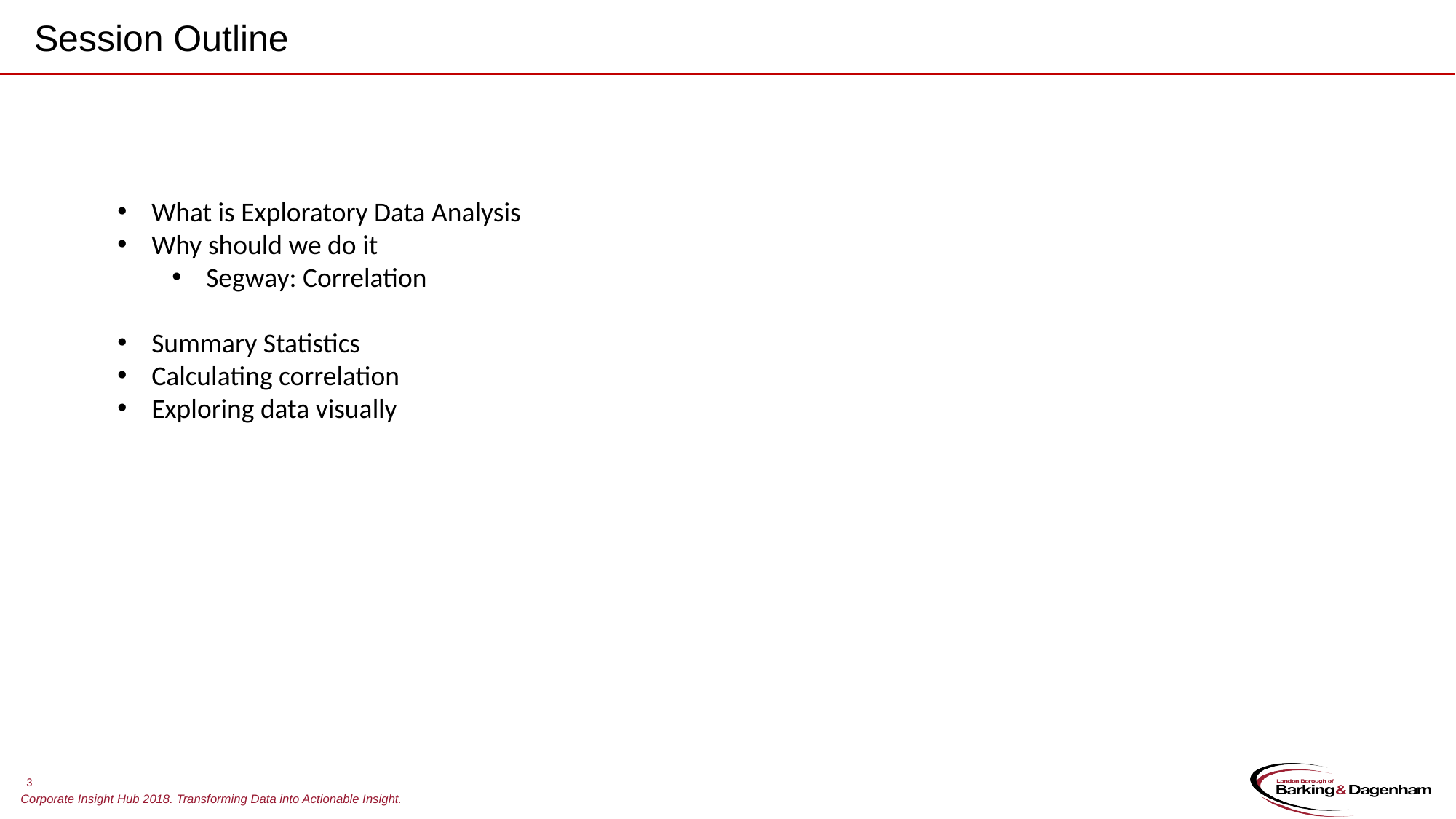

Session Outline
What is Exploratory Data Analysis
Why should we do it
Segway: Correlation

Summary Statistics
Calculating correlation
Exploring data visually